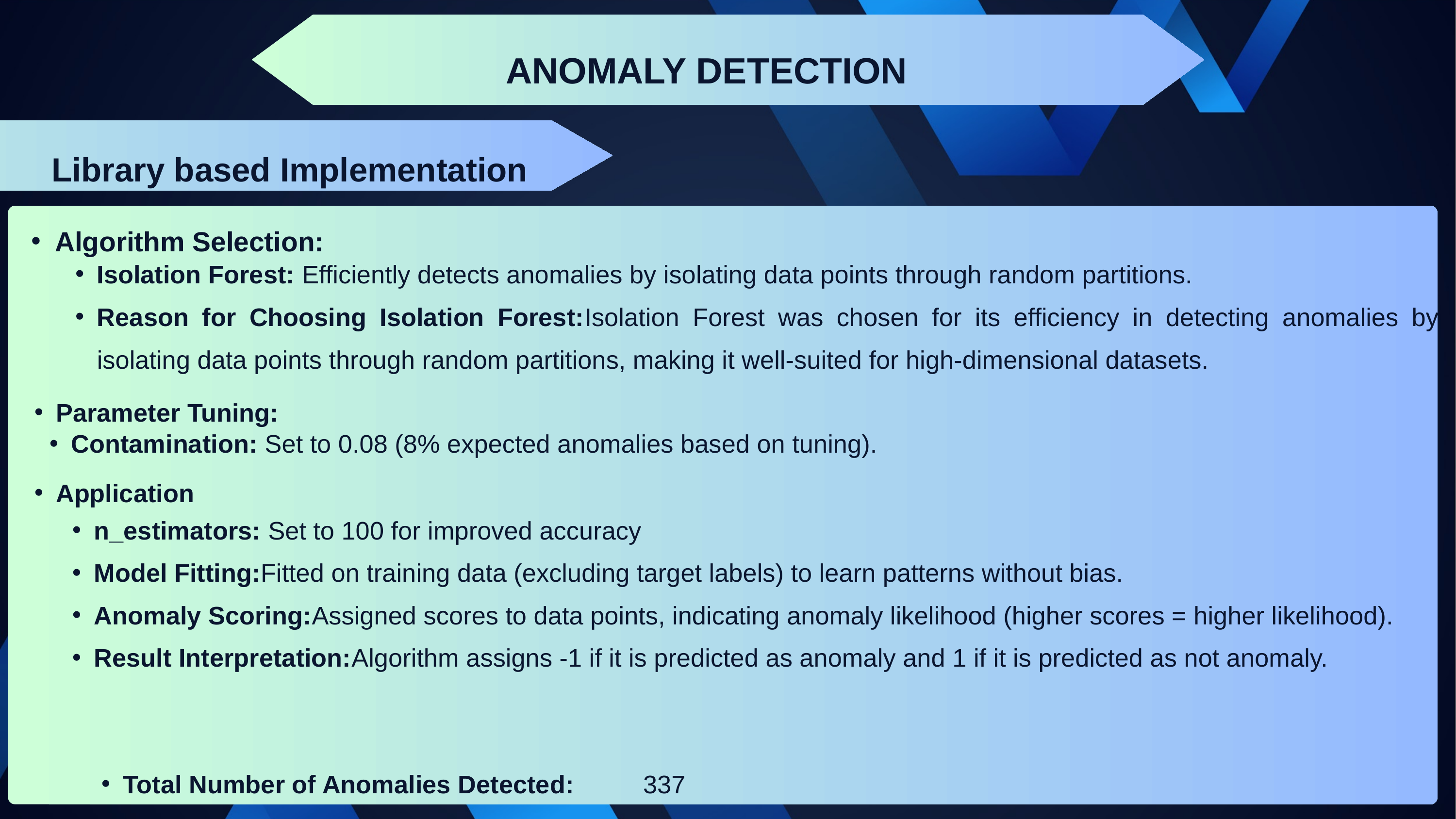

ANOMALY DETECTION

Library based Implementation

Algorithm Selection:
Isolation Forest: Efficiently detects anomalies by isolating data points through random partitions.
Reason for Choosing Isolation Forest:Isolation Forest was chosen for its efficiency in detecting anomalies by isolating data points through random partitions, making it well-suited for high-dimensional datasets.
Parameter Tuning:
Contamination: Set to 0.08 (8% expected anomalies based on tuning).
Application
n_estimators: Set to 100 for improved accuracy
Model Fitting:Fitted on training data (excluding target labels) to learn patterns without bias.
Anomaly Scoring:Assigned scores to data points, indicating anomaly likelihood (higher scores = higher likelihood).
Result Interpretation:Algorithm assigns -1 if it is predicted as anomaly and 1 if it is predicted as not anomaly.
337
Total Number of Anomalies Detected: